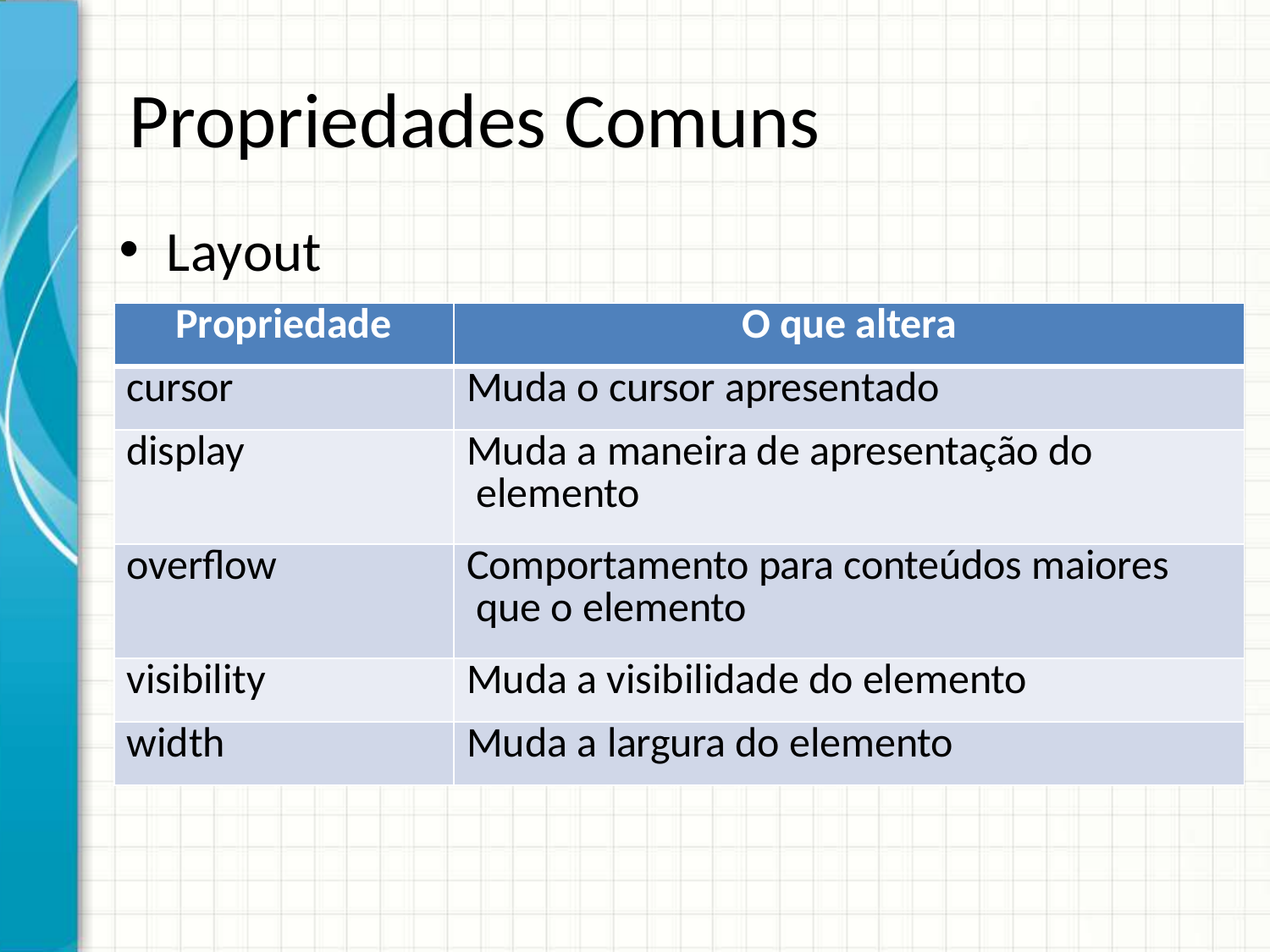

# Propriedades Comuns
Layout
| Propriedade | O que altera |
| --- | --- |
| cursor | Muda o cursor apresentado |
| display | Muda a maneira de apresentação do elemento |
| overflow | Comportamento para conteúdos maiores que o elemento |
| visibility | Muda a visibilidade do elemento |
| width | Muda a largura do elemento |